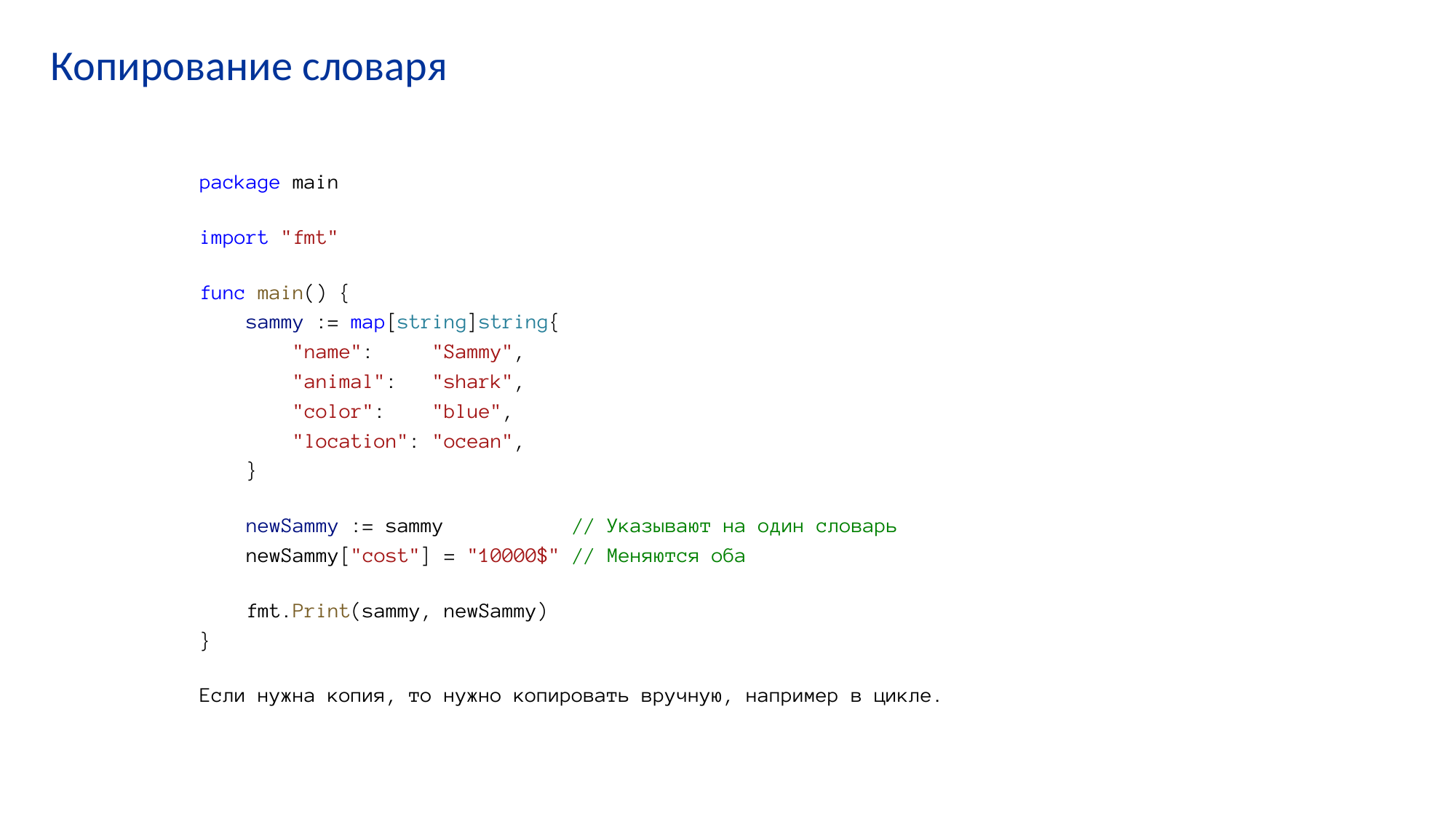

# Копирование словаря
package main
import "fmt"
func main() {
    sammy := map[string]string{
        "name":     "Sammy",
        "animal":   "shark",
        "color":    "blue",
        "location": "ocean",
    }
    newSammy := sammy           // Указывают на один словарь
    newSammy["cost"] = "10000$" // Меняются оба
    fmt.Print(sammy, newSammy)
}
Если нужна копия, то нужно копировать вручную, например в цикле.